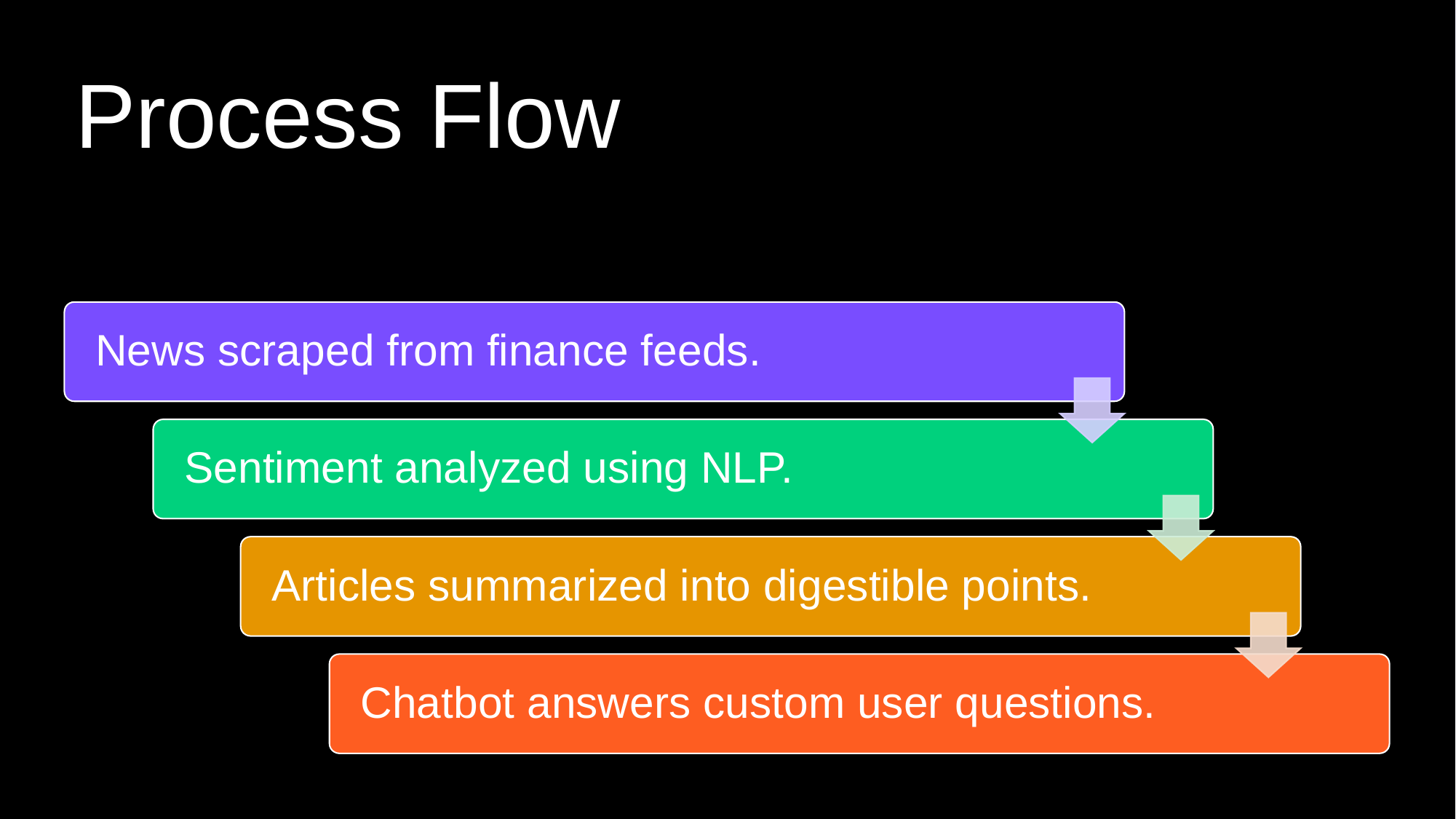

# Process Flow
 News scraped from finance feeds.
 Sentiment analyzed using NLP.
 Articles summarized into digestible points.
 Chatbot answers custom user questions.